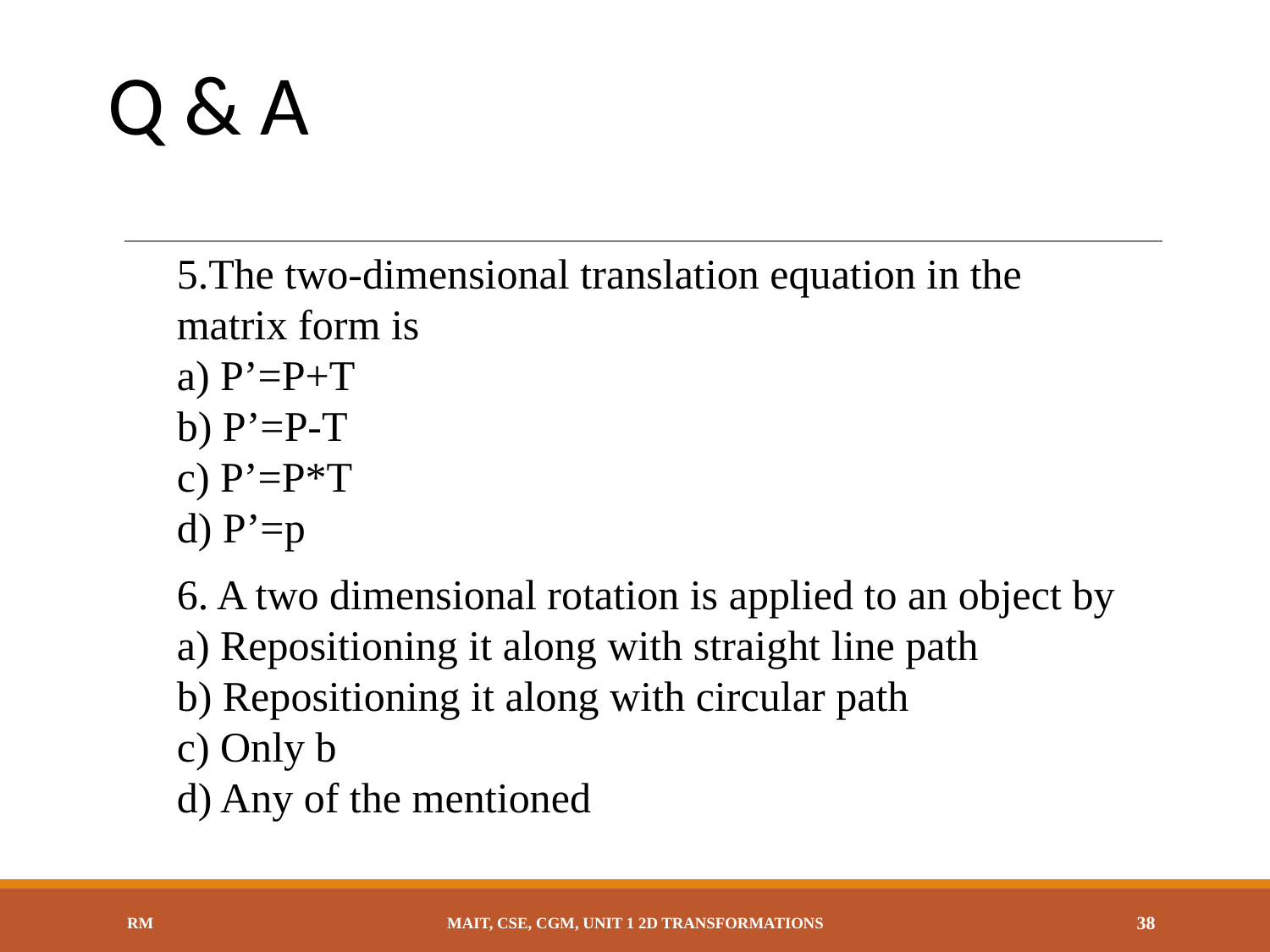

# Q & A
5.The two-dimensional translation equation in the matrix form is
a) P’=P+T
b) P’=P-T
c) P’=P*T
d) P’=p
6. A two dimensional rotation is applied to an object by
a) Repositioning it along with straight line path
b) Repositioning it along with circular path
c) Only b
d) Any of the mentioned
RM
MAIT, CSE, CGM, UNIT 1 2D TRANSFORMATIONS
38